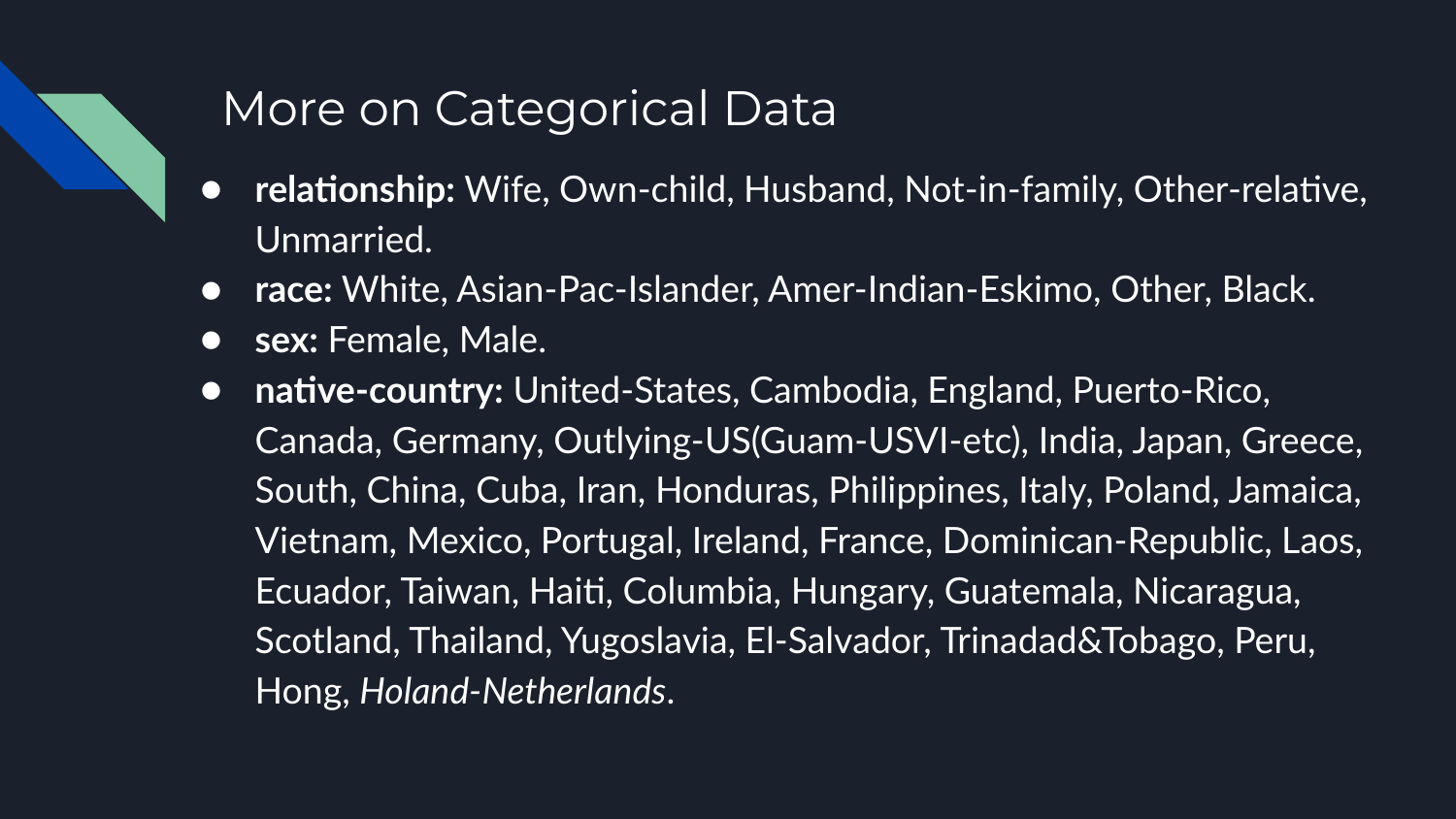

# More on Categorical Data
relationship: Wife, Own-child, Husband, Not-in-family, Other-relative, Unmarried.
race: White, Asian-Pac-Islander, Amer-Indian-Eskimo, Other, Black.
sex: Female, Male.
native-country: United-States, Cambodia, England, Puerto-Rico, Canada, Germany, Outlying-US(Guam-USVI-etc), India, Japan, Greece, South, China, Cuba, Iran, Honduras, Philippines, Italy, Poland, Jamaica, Vietnam, Mexico, Portugal, Ireland, France, Dominican-Republic, Laos, Ecuador, Taiwan, Haiti, Columbia, Hungary, Guatemala, Nicaragua, Scotland, Thailand, Yugoslavia, El-Salvador, Trinadad&Tobago, Peru, Hong, Holand-Netherlands.